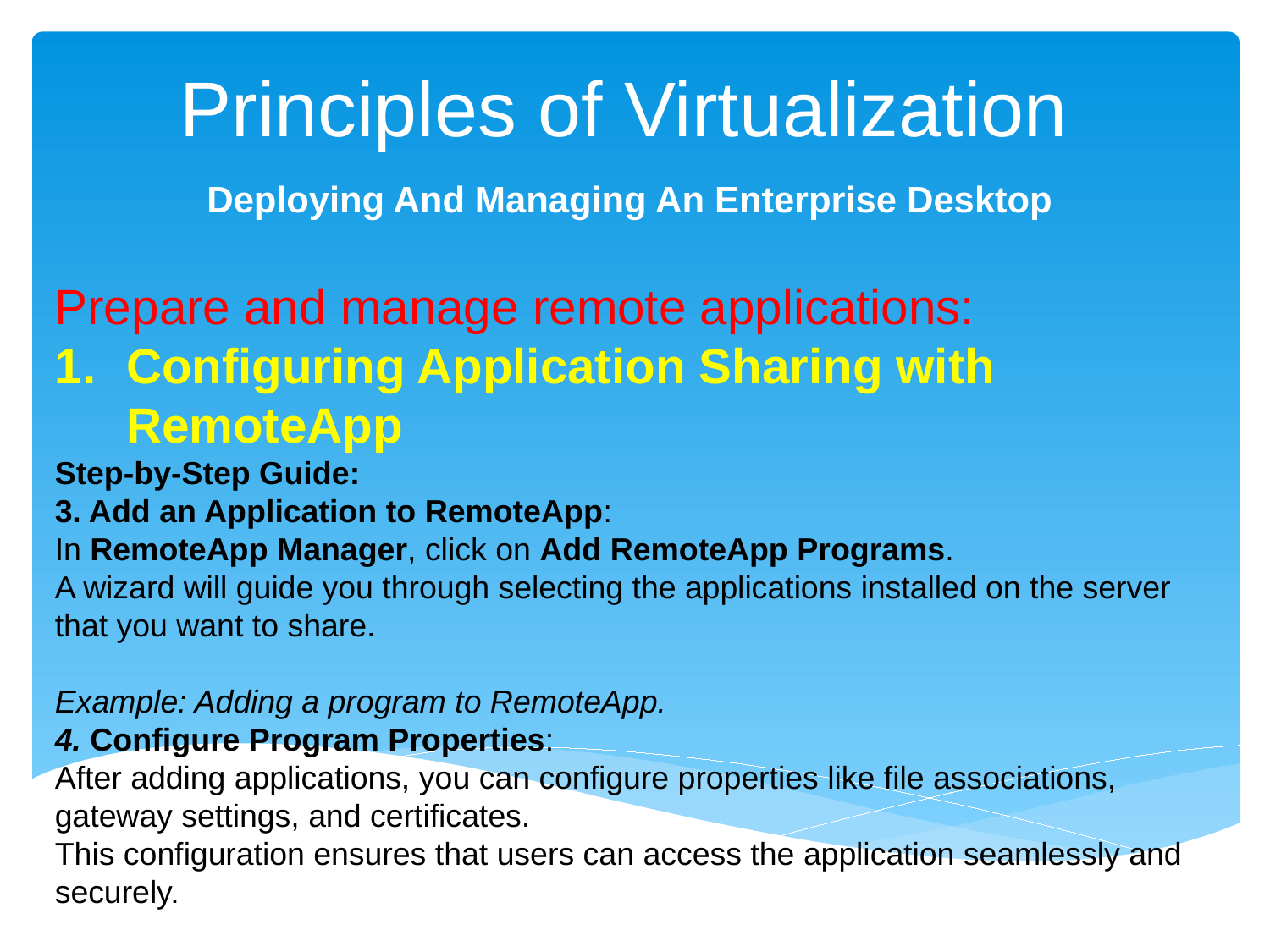

# Principles of Virtualization
Deploying And Managing An Enterprise Desktop
Prepare and manage remote applications:
Configuring Application Sharing with RemoteApp
Step-by-Step Guide:
3. Add an Application to RemoteApp:
In RemoteApp Manager, click on Add RemoteApp Programs.
A wizard will guide you through selecting the applications installed on the server that you want to share.
Example: Adding a program to RemoteApp.
4. Configure Program Properties:
After adding applications, you can configure properties like file associations, gateway settings, and certificates.
This configuration ensures that users can access the application seamlessly and securely.
Example: Configuring RemoteApp program properties.